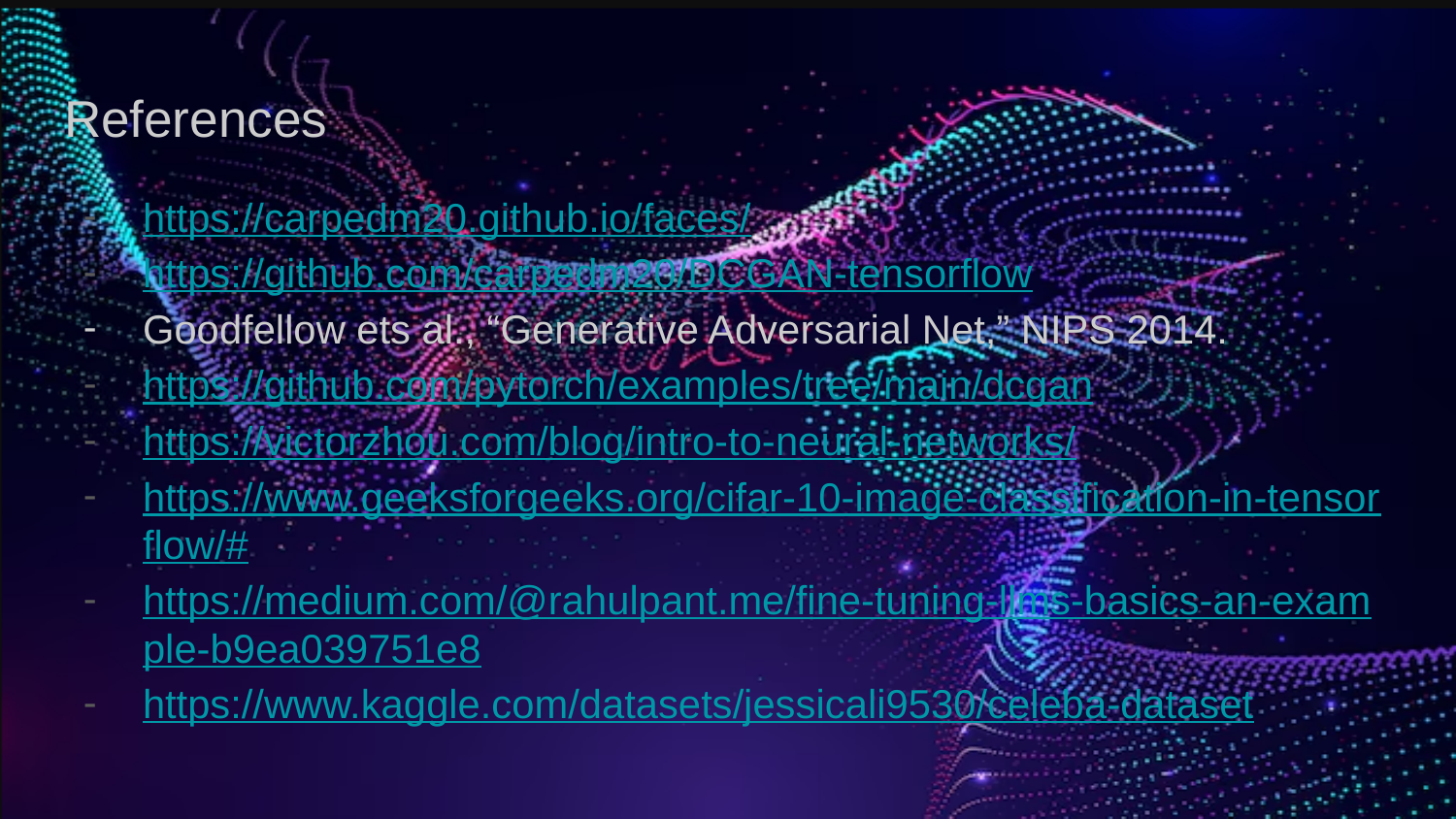

# References
https://carpedm20.github.io/faces/
https://github.com/carpedm20/DCGAN-tensorflow
Goodfellow ets al., “Generative Adversarial Net,” NIPS 2014.
https://github.com/pytorch/examples/tree/main/dcgan
https://victorzhou.com/blog/intro-to-neural-networks/
https://www.geeksforgeeks.org/cifar-10-image-classification-in-tensorflow/#
https://medium.com/@rahulpant.me/fine-tuning-llms-basics-an-example-b9ea039751e8
https://www.kaggle.com/datasets/jessicali9530/celeba-dataset